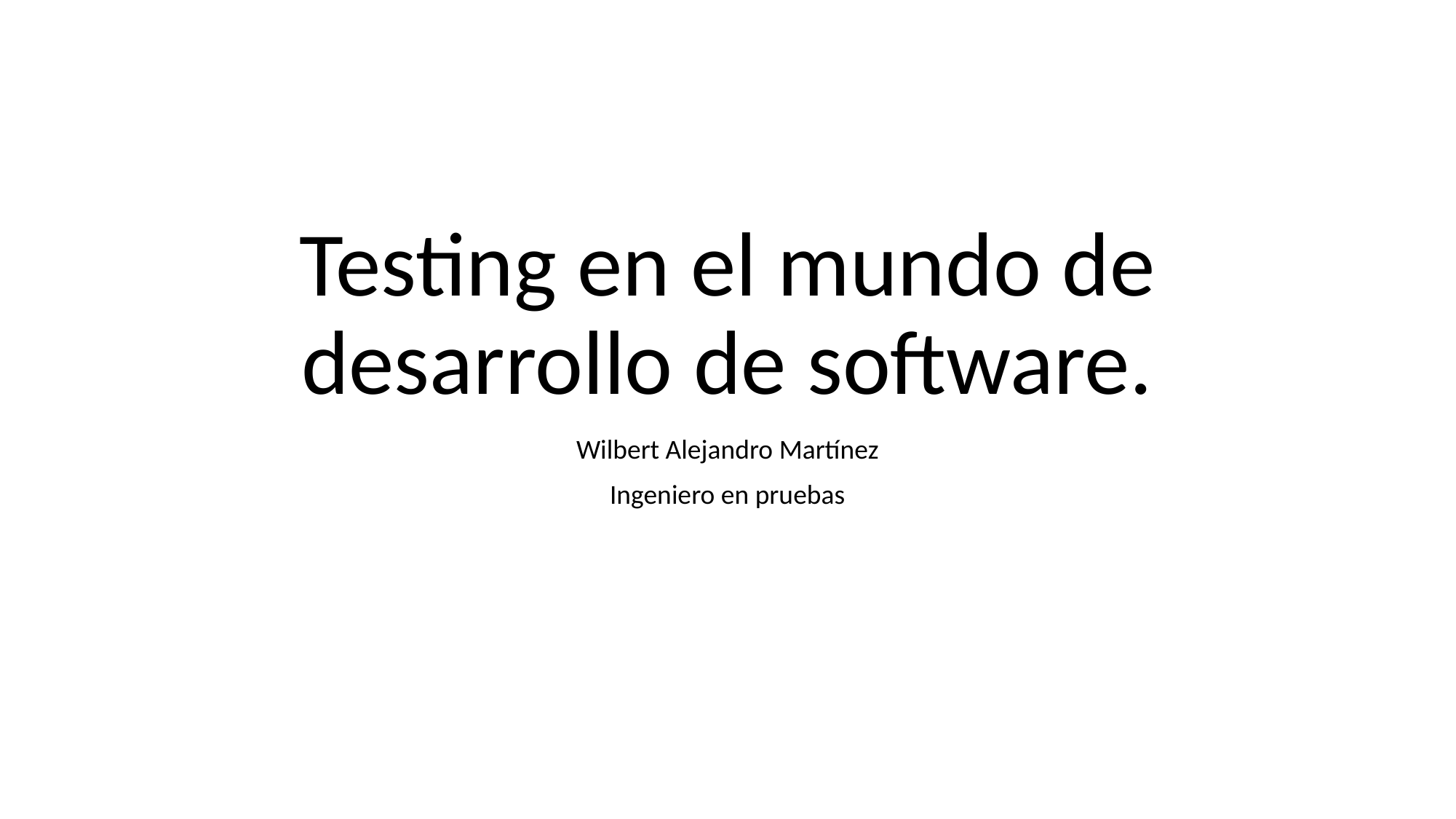

# Testing en el mundo de desarrollo de software.
Wilbert Alejandro Martínez
Ingeniero en pruebas